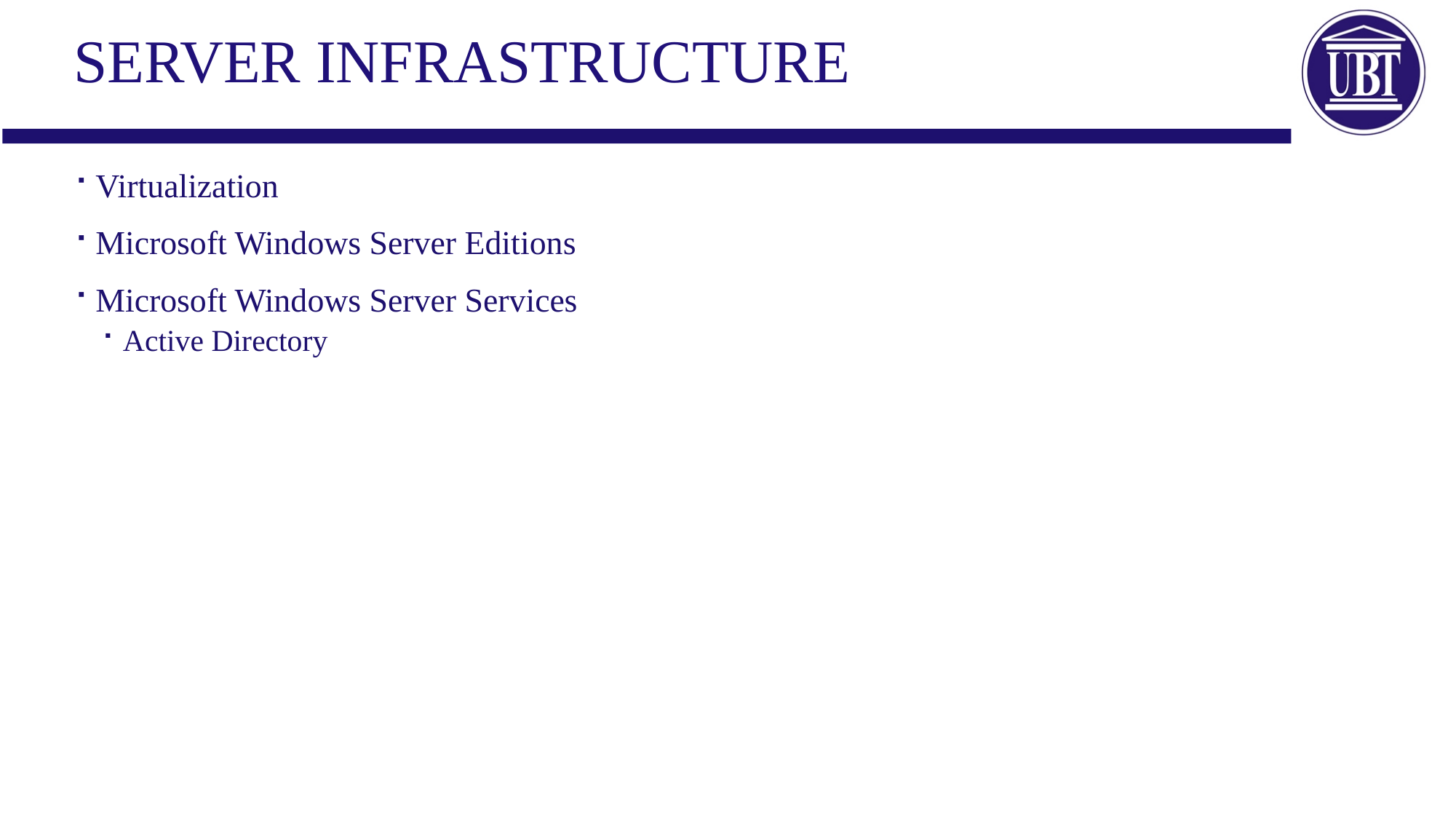

# server infrastructure
Virtualization
Microsoft Windows Server Editions
Microsoft Windows Server Services
Active Directory